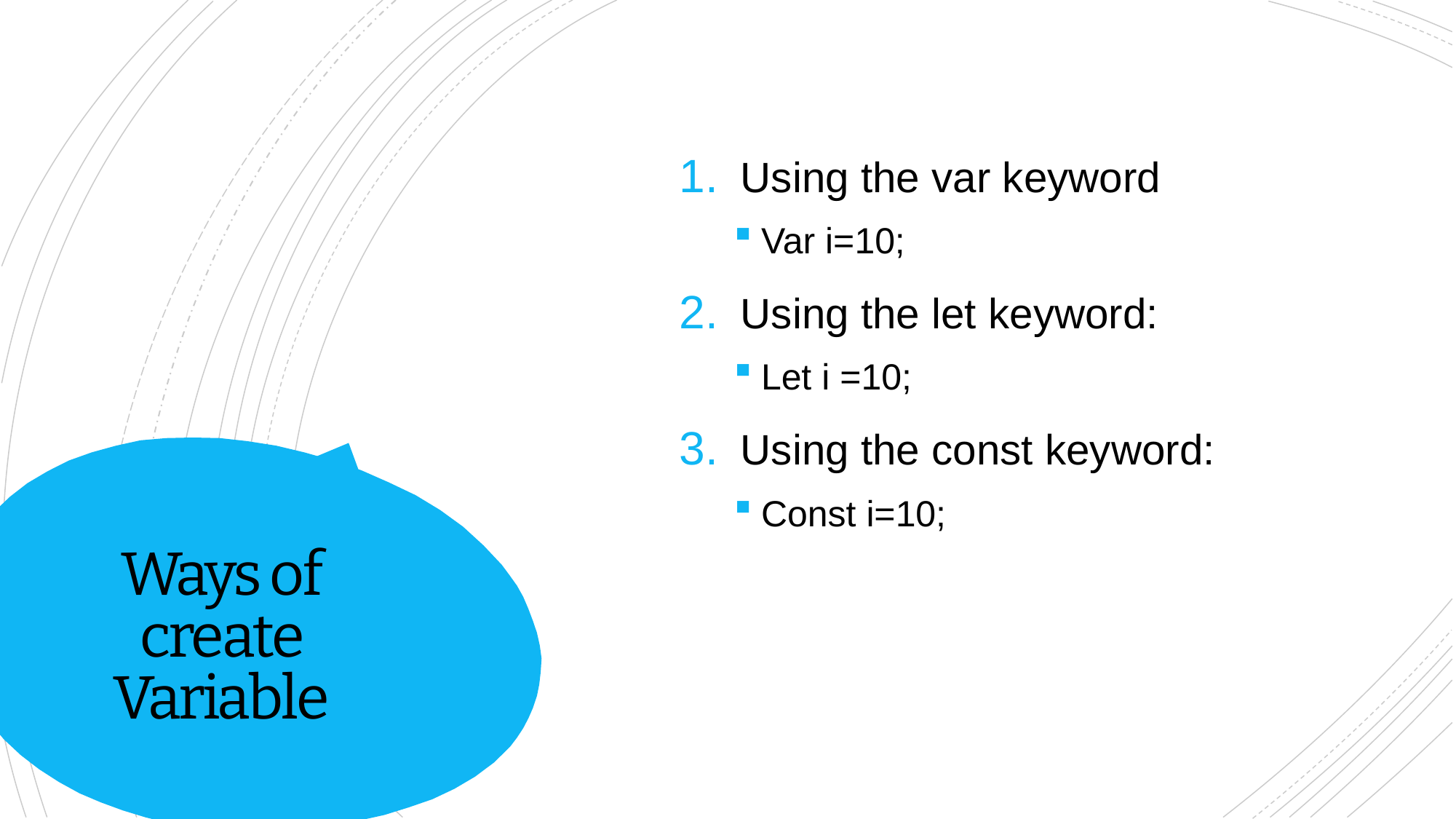

Using the var keyword
Var i=10;
Using the let keyword:
Let i =10;
Using the const keyword:
Const i=10;
# Ways of create Variable